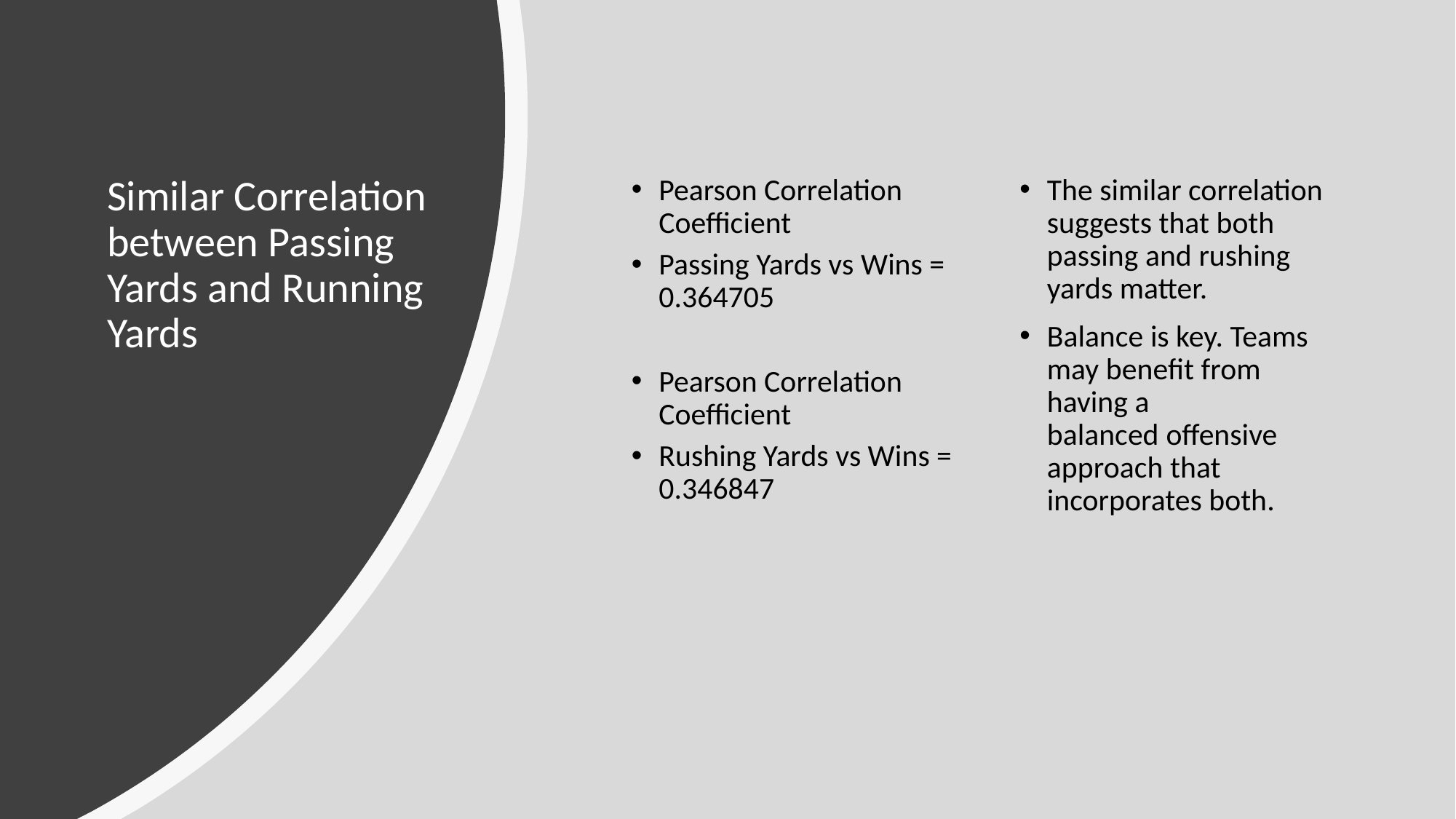

# Similar Correlation between Passing Yards and Running Yards
Pearson Correlation Coefficient
Passing Yards vs Wins = 0.364705

Pearson Correlation Coefficient
Rushing Yards vs Wins = 0.346847
The similar correlation suggests that both passing and rushing yards matter.
Balance is key. Teams may benefit from having a balanced offensive approach that incorporates both.